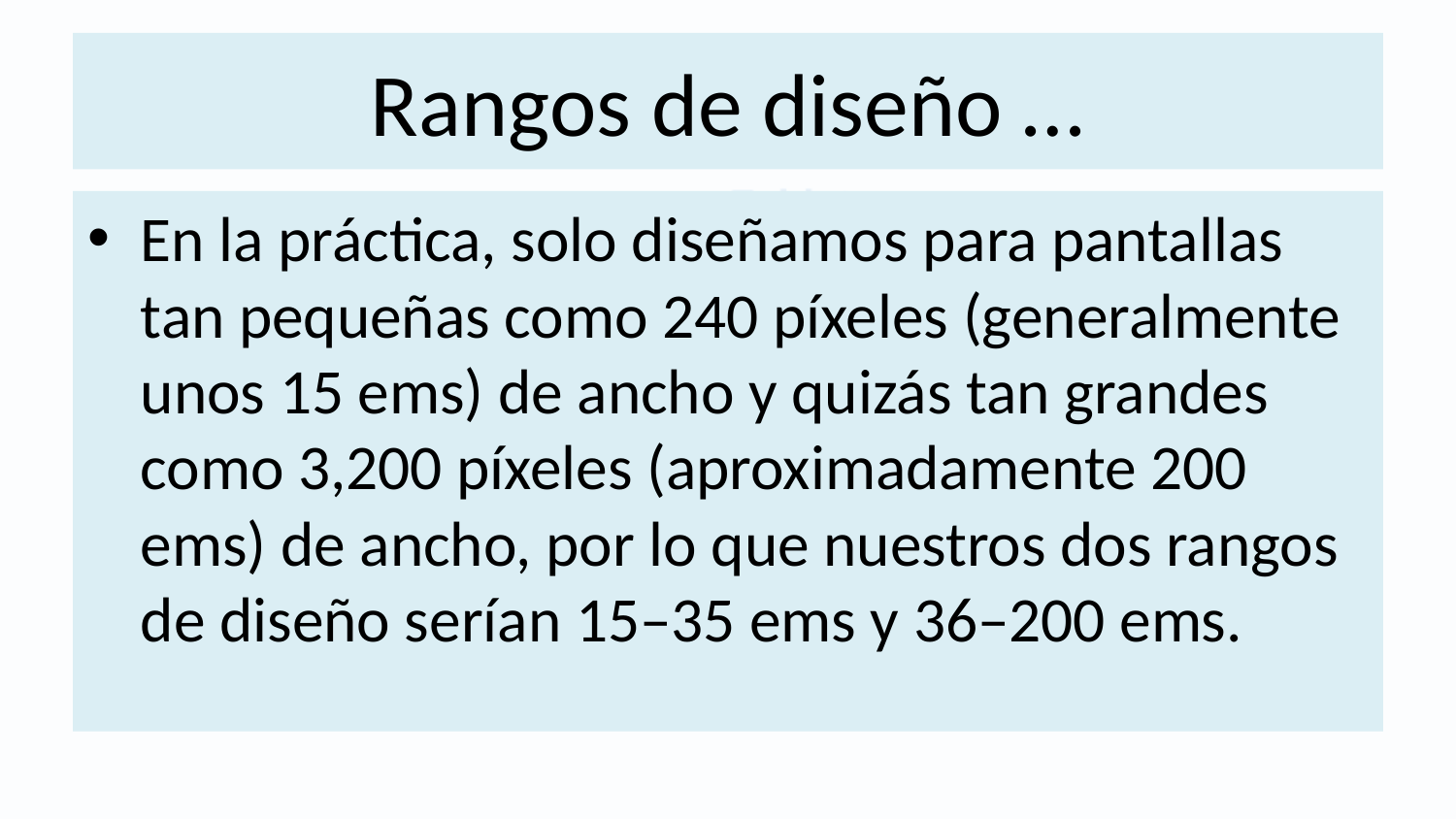

# Rangos de diseño …
En la práctica, solo diseñamos para pantallas tan pequeñas como 240 píxeles (generalmente unos 15 ems) de ancho y quizás tan grandes como 3,200 píxeles (aproximadamente 200 ems) de ancho, por lo que nuestros dos rangos de diseño serían 15–35 ems y 36–200 ems.